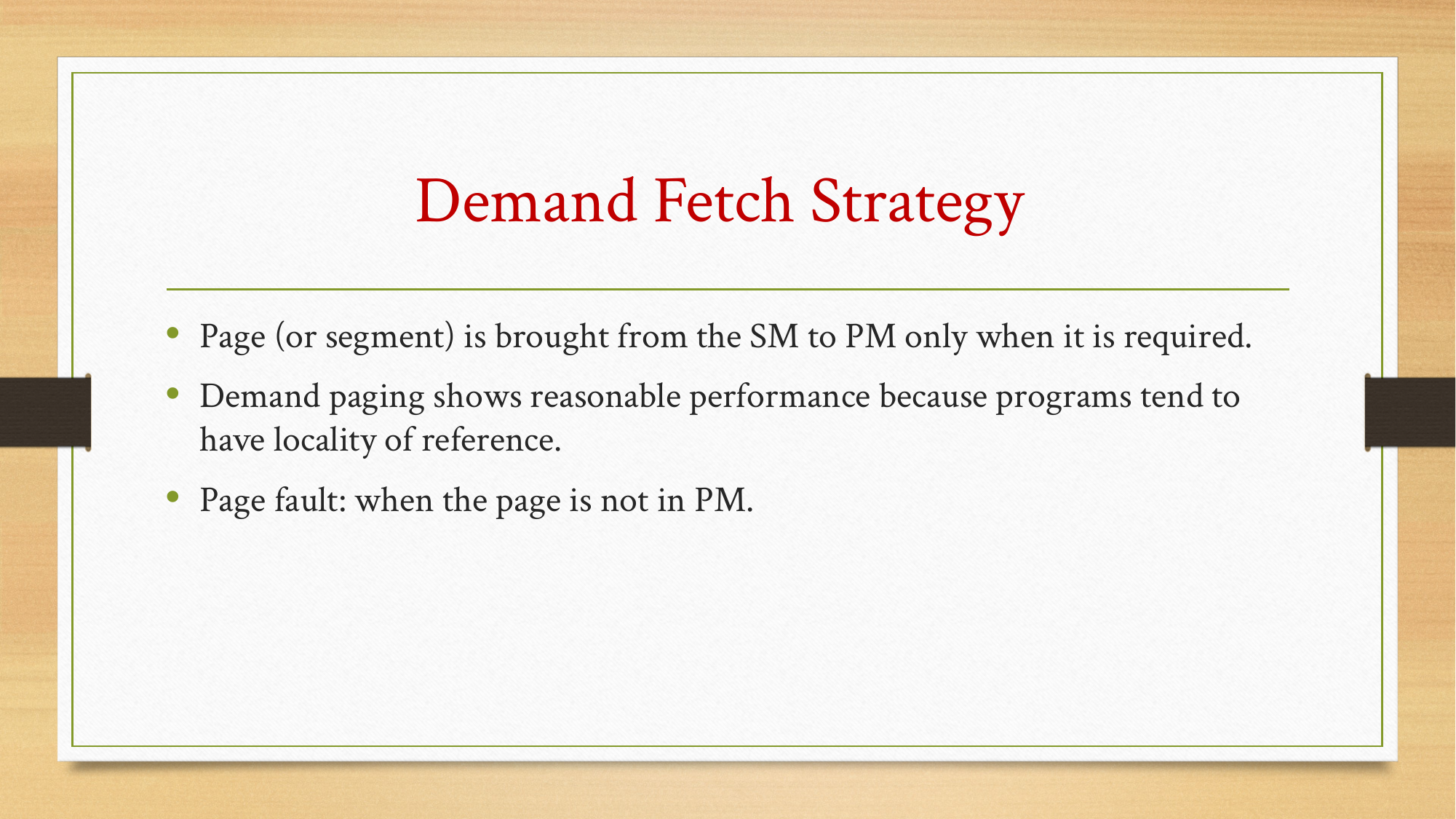

# Demand Fetch Strategy
Page (or segment) is brought from the SM to PM only when it is required.
Demand paging shows reasonable performance because programs tend to have locality of reference.
Page fault: when the page is not in PM.